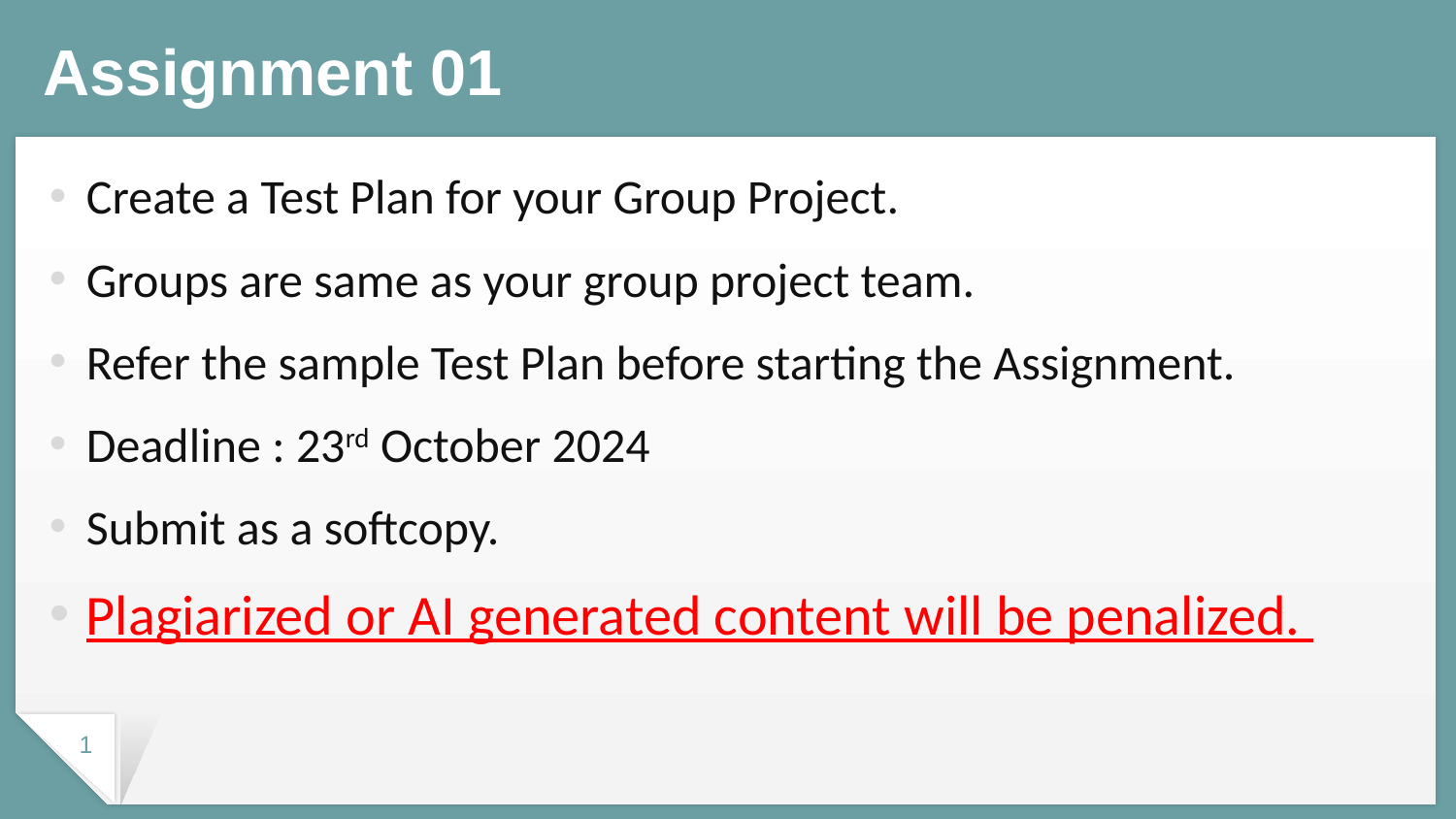

# Assignment 01
Create a Test Plan for your Group Project.
Groups are same as your group project team.
Refer the sample Test Plan before starting the Assignment.
Deadline : 23rd October 2024
Submit as a softcopy.
Plagiarized or AI generated content will be penalized.

1